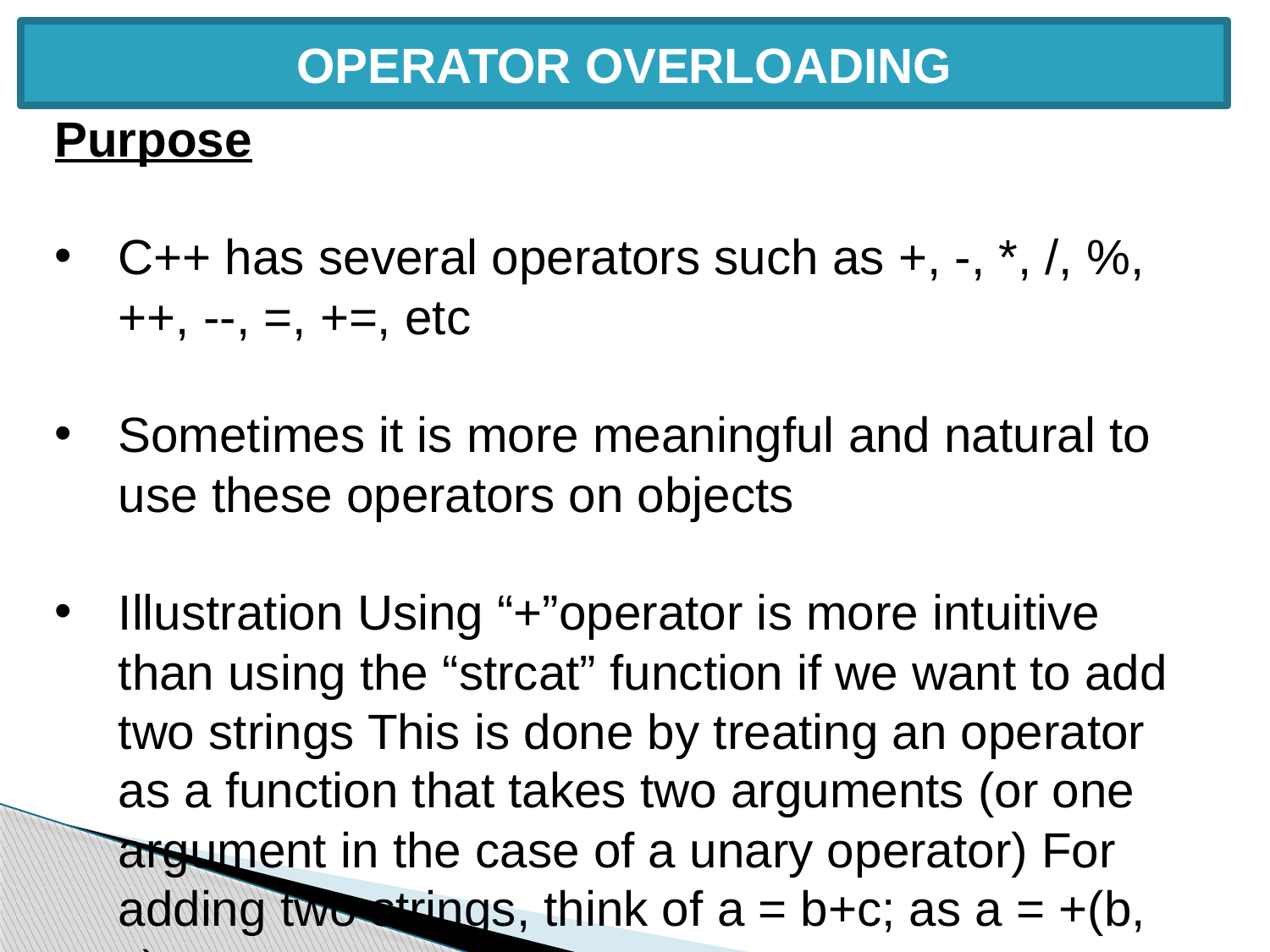

OPERATOR OVERLOADING
Purpose

C++ has several operators such as +, -, *, /, %, ++, --, =, +=, etc

Sometimes it is more meaningful and natural to use these operators on objects

Illustration Using “+”operator is more intuitive than using the “strcat” function if we want to add two strings This is done by treating an operator as a function that takes two arguments (or one argument in the case of a unary operator) For adding two strings, think of a = b+c; as a = +(b, c);.